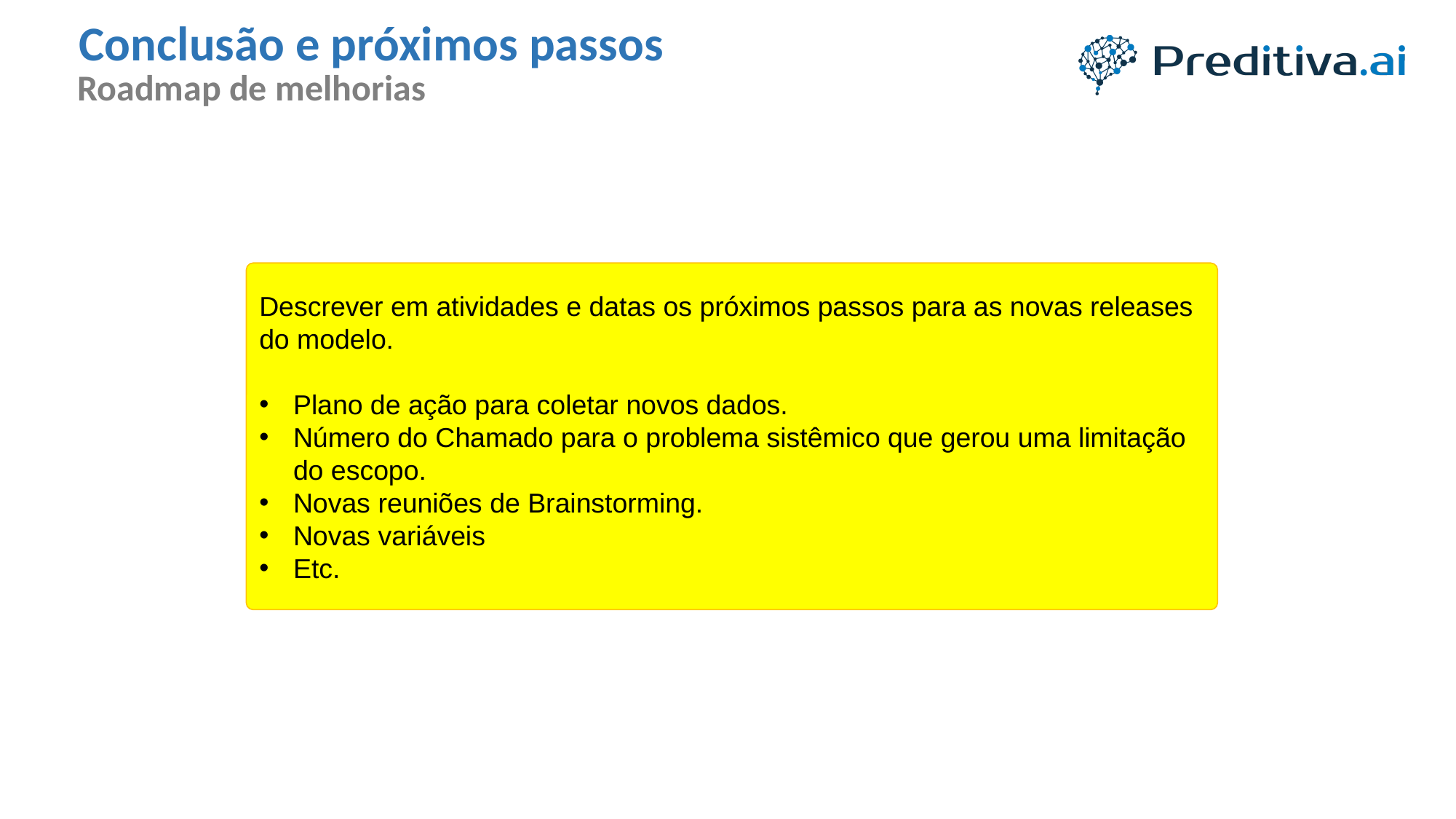

Conclusão e próximos passos
Roadmap de melhorias
Descrever em atividades e datas os próximos passos para as novas releases do modelo.

Plano de ação para coletar novos dados.
Número do Chamado para o problema sistêmico que gerou uma limitação do escopo.
Novas reuniões de Brainstorming.
Novas variáveis
Etc.